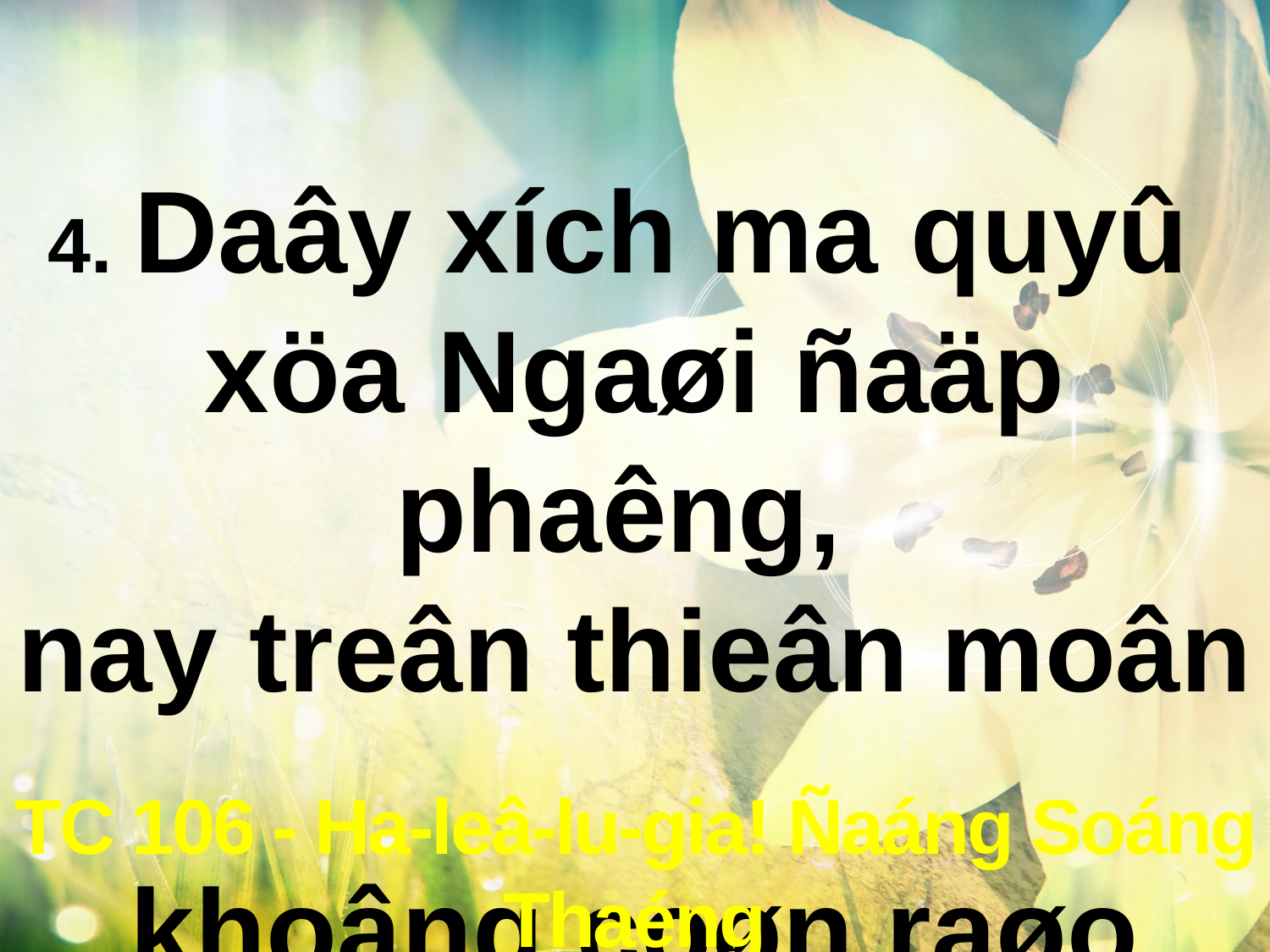

4. Daây xích ma quyû
xöa Ngaøi ñaäp phaêng,
nay treân thieân moân
khoâng coøn raøo ngaên.
TC 106 - Ha-leâ-lu-gia! Ñaáng Soáng Thaéng